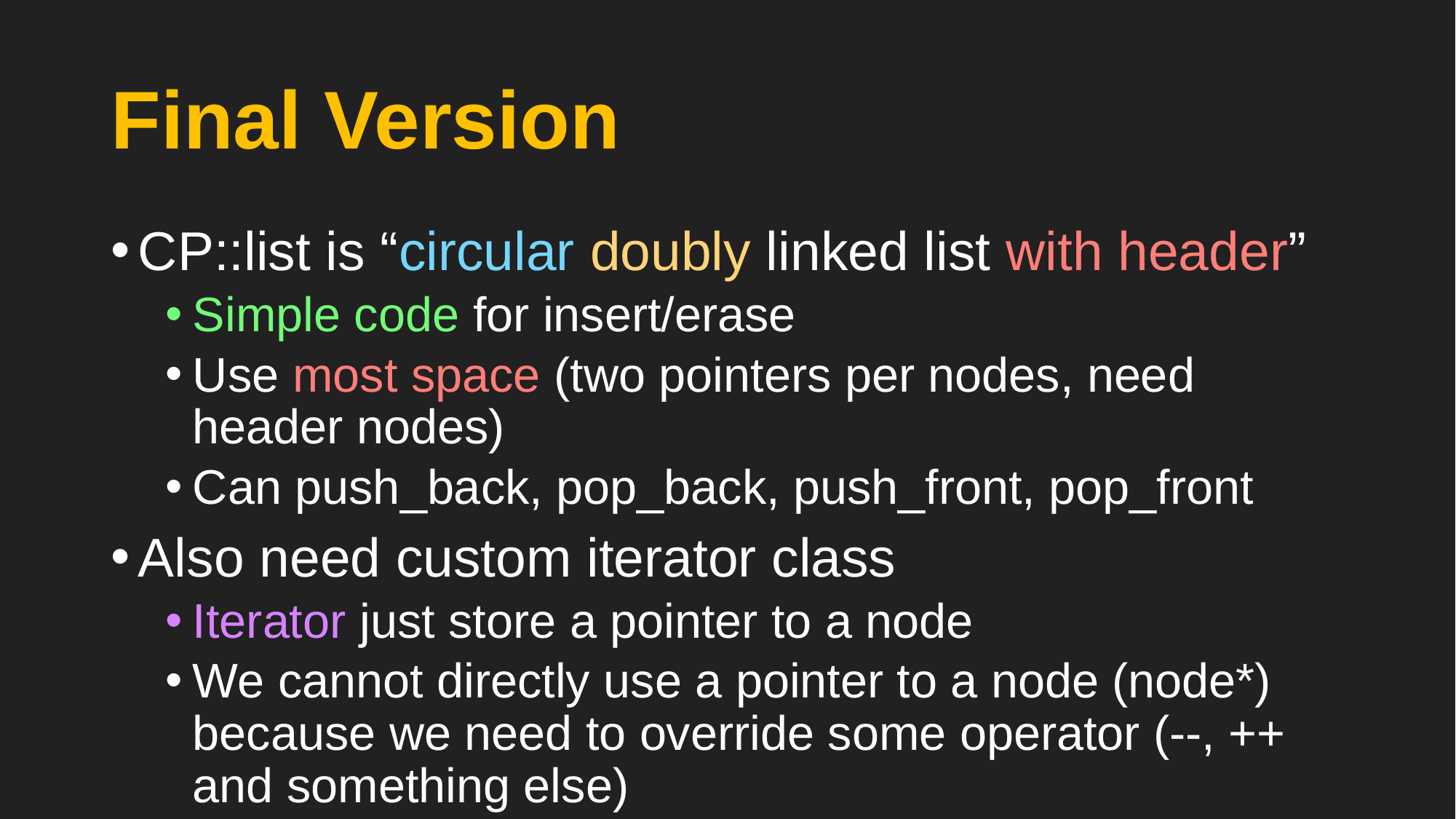

# Final Version
CP::list is “circular doubly linked list with header”
Simple code for insert/erase
Use most space (two pointers per nodes, need header nodes)
Can push_back, pop_back, push_front, pop_front
Also need custom iterator class
Iterator just store a pointer to a node
We cannot directly use a pointer to a node (node*) because we need to override some operator (--, ++ and something else)